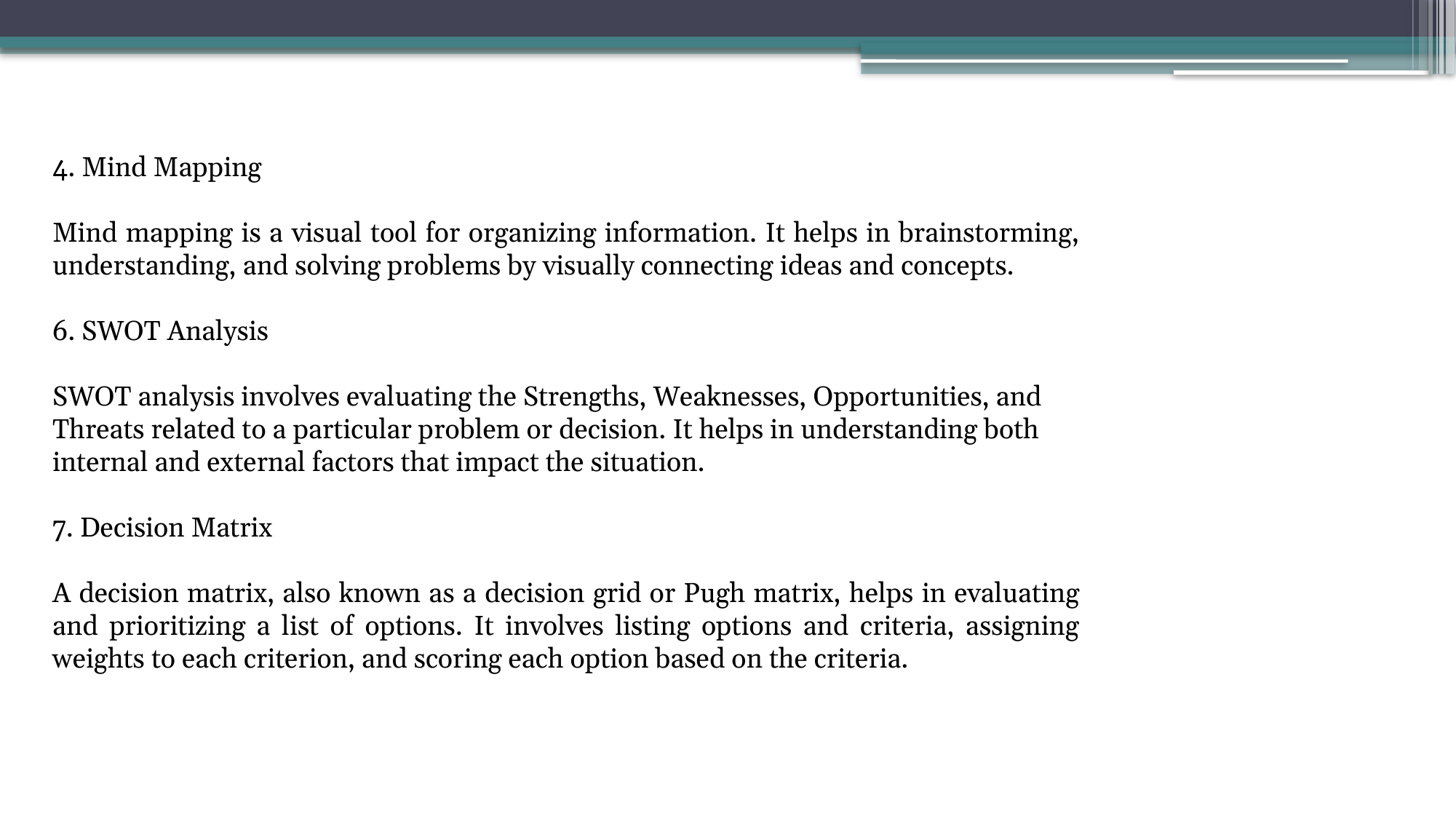

4. Mind Mapping

Mind mapping is a visual tool for organizing information. It helps in brainstorming, understanding, and solving problems by visually connecting ideas and concepts.

6. SWOT Analysis

SWOT analysis involves evaluating the Strengths, Weaknesses, Opportunities, and Threats related to a particular problem or decision. It helps in understanding both internal and external factors that impact the situation.

7. Decision Matrix

A decision matrix, also known as a decision grid or Pugh matrix, helps in evaluating and prioritizing a list of options. It involves listing options and criteria, assigning weights to each criterion, and scoring each option based on the criteria.